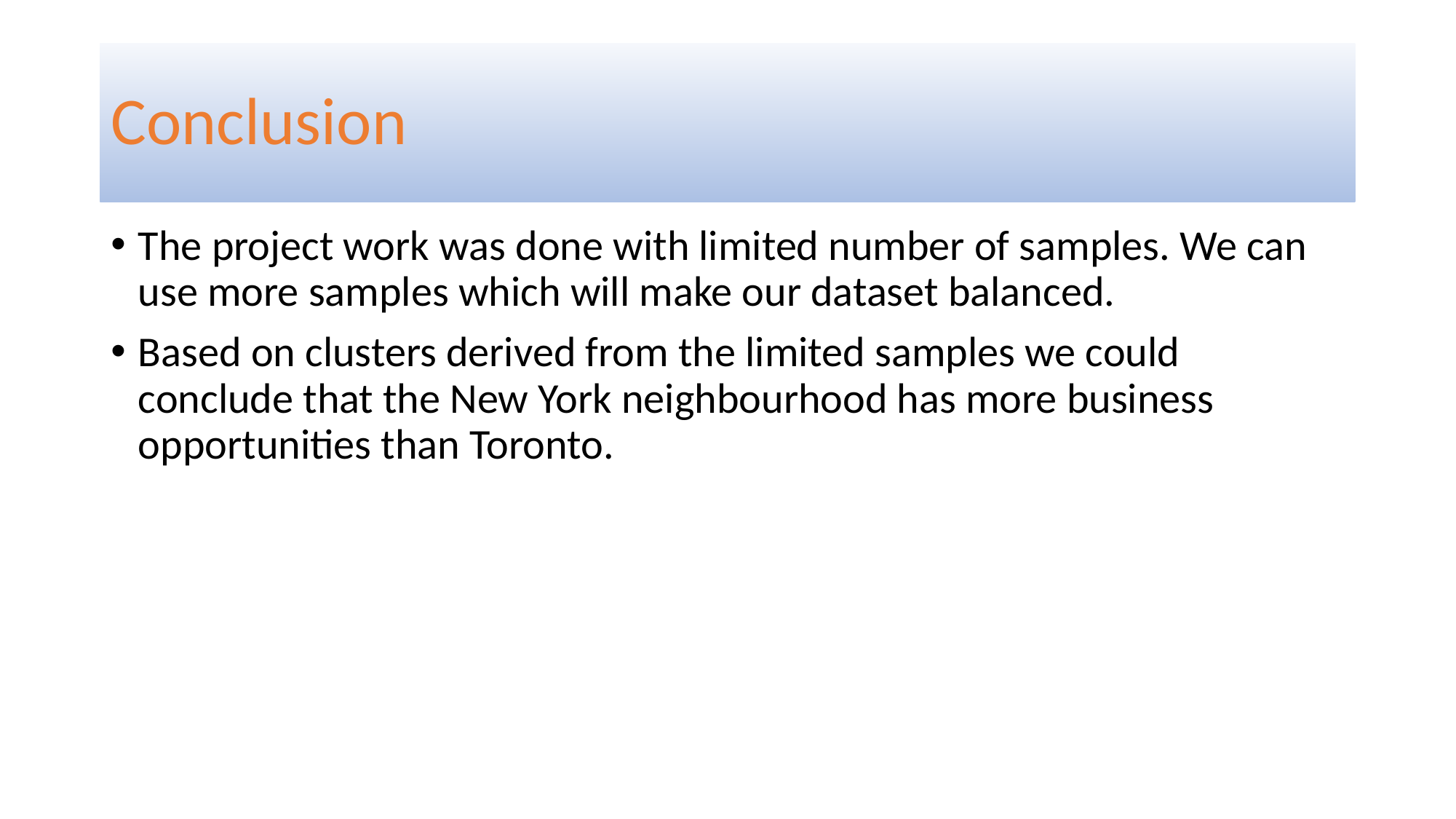

# Conclusion
The project work was done with limited number of samples. We can use more samples which will make our dataset balanced.
Based on clusters derived from the limited samples we could conclude that the New York neighbourhood has more business opportunities than Toronto.